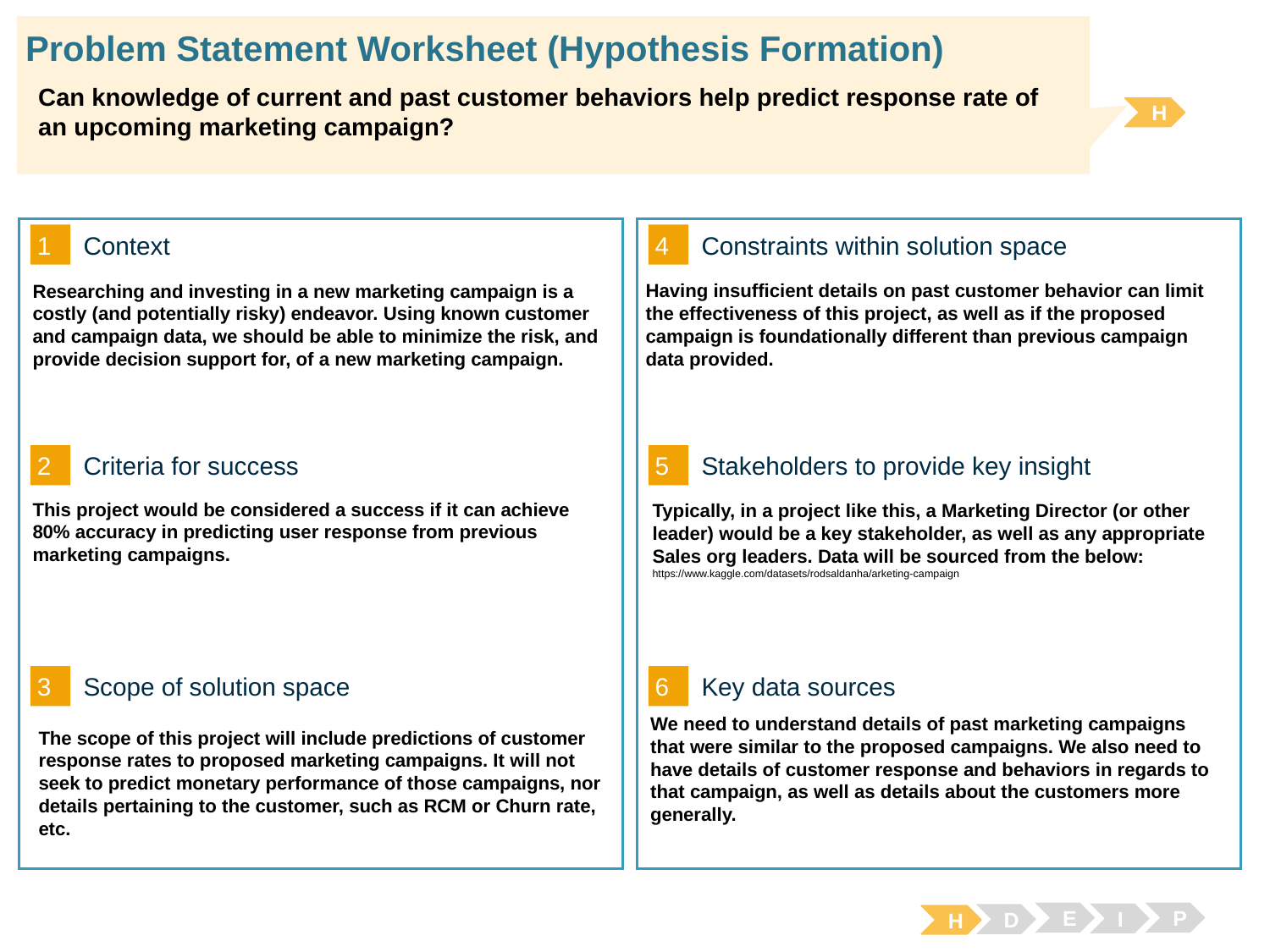

# Problem Statement Worksheet (Hypothesis Formation)
Can knowledge of current and past customer behaviors help predict response rate of an upcoming marketing campaign?
H

1
4
Context
Constraints within solution space
Having insufficient details on past customer behavior can limit the effectiveness of this project, as well as if the proposed campaign is foundationally different than previous campaign data provided.
Researching and investing in a new marketing campaign is a costly (and potentially risky) endeavor. Using known customer and campaign data, we should be able to minimize the risk, and provide decision support for, of a new marketing campaign.
2
5
Criteria for success
Stakeholders to provide key insight
This project would be considered a success if it can achieve 80% accuracy in predicting user response from previous marketing campaigns.
Typically, in a project like this, a Marketing Director (or other leader) would be a key stakeholder, as well as any appropriate Sales org leaders. Data will be sourced from the below:
https://www.kaggle.com/datasets/rodsaldanha/arketing-campaign
3
6
Key data sources
Scope of solution space
We need to understand details of past marketing campaigns that were similar to the proposed campaigns. We also need to have details of customer response and behaviors in regards to that campaign, as well as details about the customers more generally.
The scope of this project will include predictions of customer response rates to proposed marketing campaigns. It will not seek to predict monetary performance of those campaigns, nor details pertaining to the customer, such as RCM or Churn rate, etc.
E
P
I
D
H